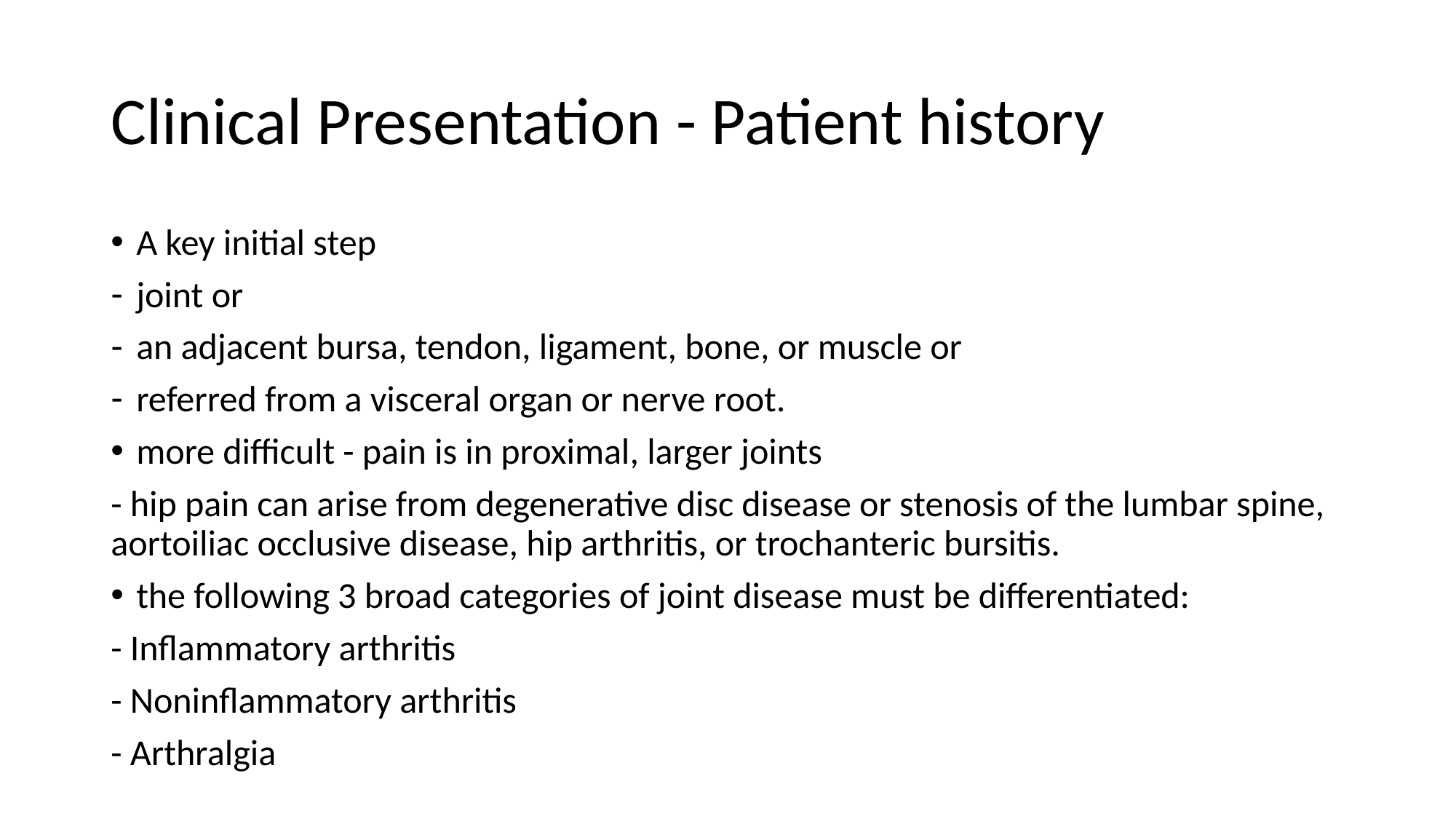

# Clinical Presentation - Patient history
A key initial step
joint or
an adjacent bursa, tendon, ligament, bone, or muscle or
referred from a visceral organ or nerve root.
more difficult - pain is in proximal, larger joints
- hip pain can arise from degenerative disc disease or stenosis of the lumbar spine, aortoiliac occlusive disease, hip arthritis, or trochanteric bursitis.
the following 3 broad categories of joint disease must be differentiated:
- Inflammatory arthritis
- Noninflammatory arthritis
- Arthralgia